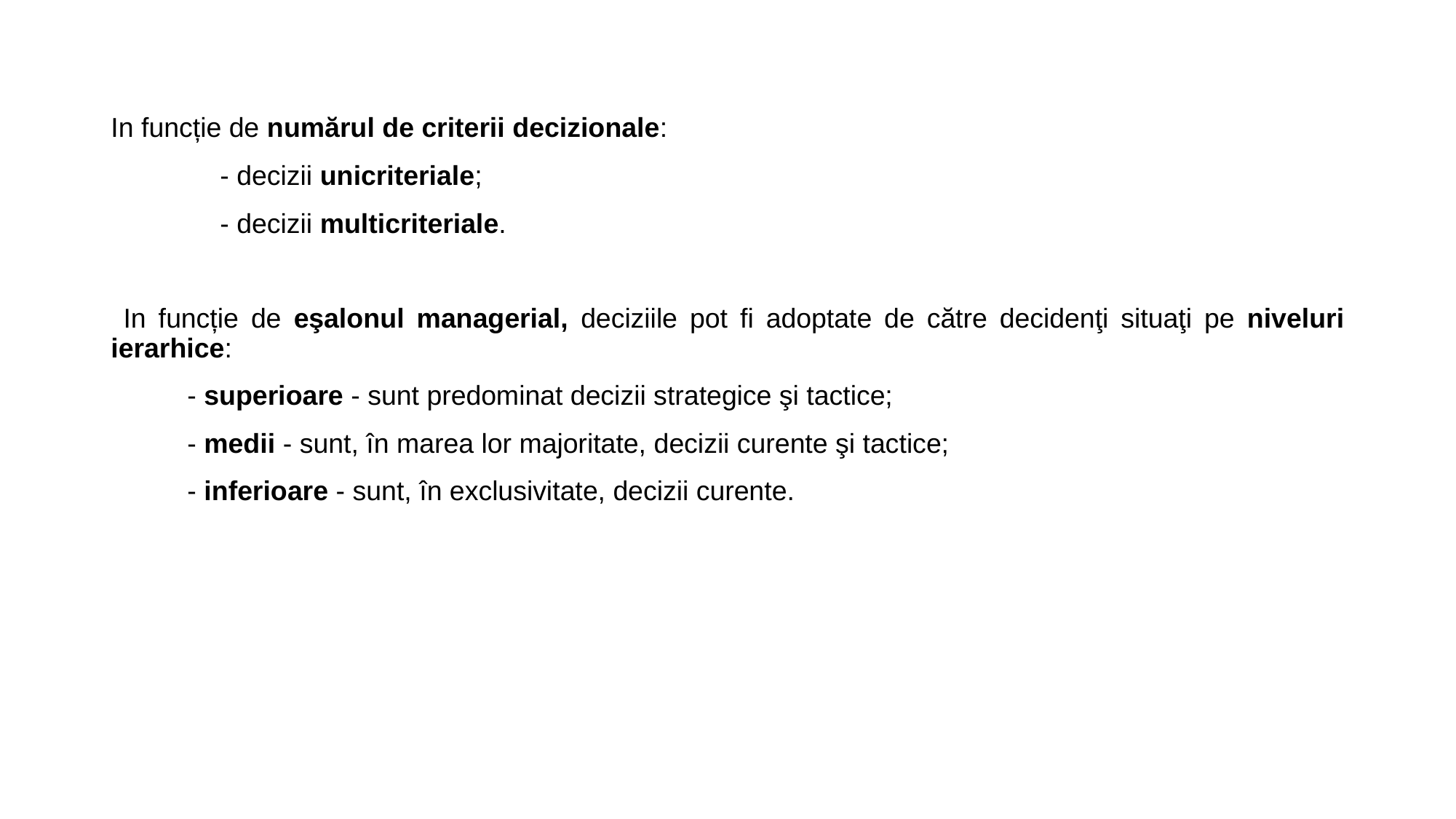

In funcție de numărul de criterii decizionale:
	- decizii unicriteriale;
	- decizii multicriteriale.

 In funcție de eşalonul managerial, deciziile pot fi adoptate de către decidenţi situaţi pe niveluri ierarhice:
          - superioare - sunt predominat decizii strategice şi tactice;
          - medii - sunt, în marea lor majoritate, decizii curente şi tactice;
          - inferioare - sunt, în exclusivitate, decizii curente.